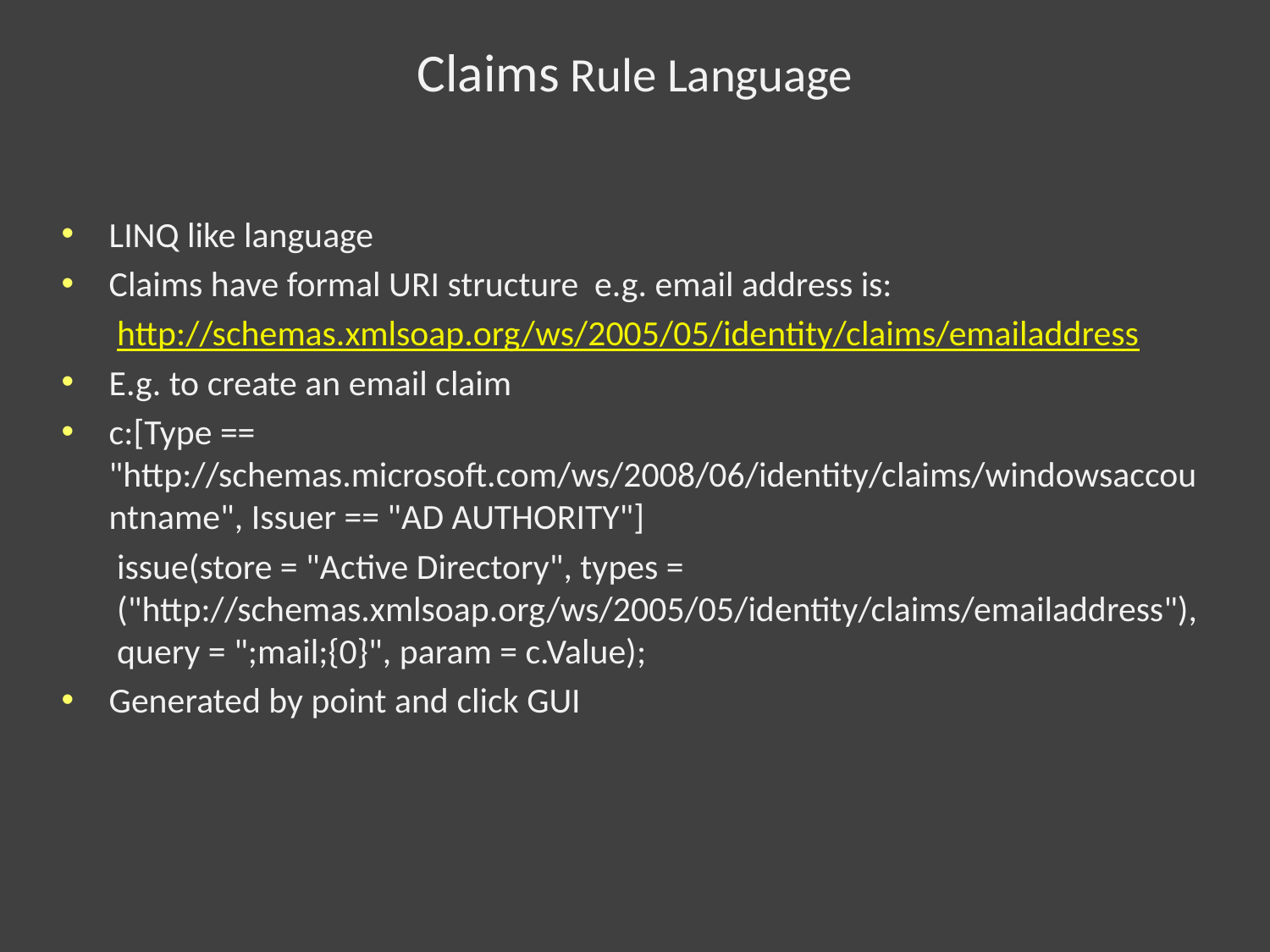

# Claims Rule Language
LINQ like language
Claims have formal URI structure  e.g. email address is:
http://schemas.xmlsoap.org/ws/2005/05/identity/claims/emailaddress
E.g. to create an email claim
c:[Type == "http://schemas.microsoft.com/ws/2008/06/identity/claims/windowsaccountname", Issuer == "AD AUTHORITY"]
issue(store = "Active Directory", types = ("http://schemas.xmlsoap.org/ws/2005/05/identity/claims/emailaddress"), query = ";mail;{0}", param = c.Value);
Generated by point and click GUI